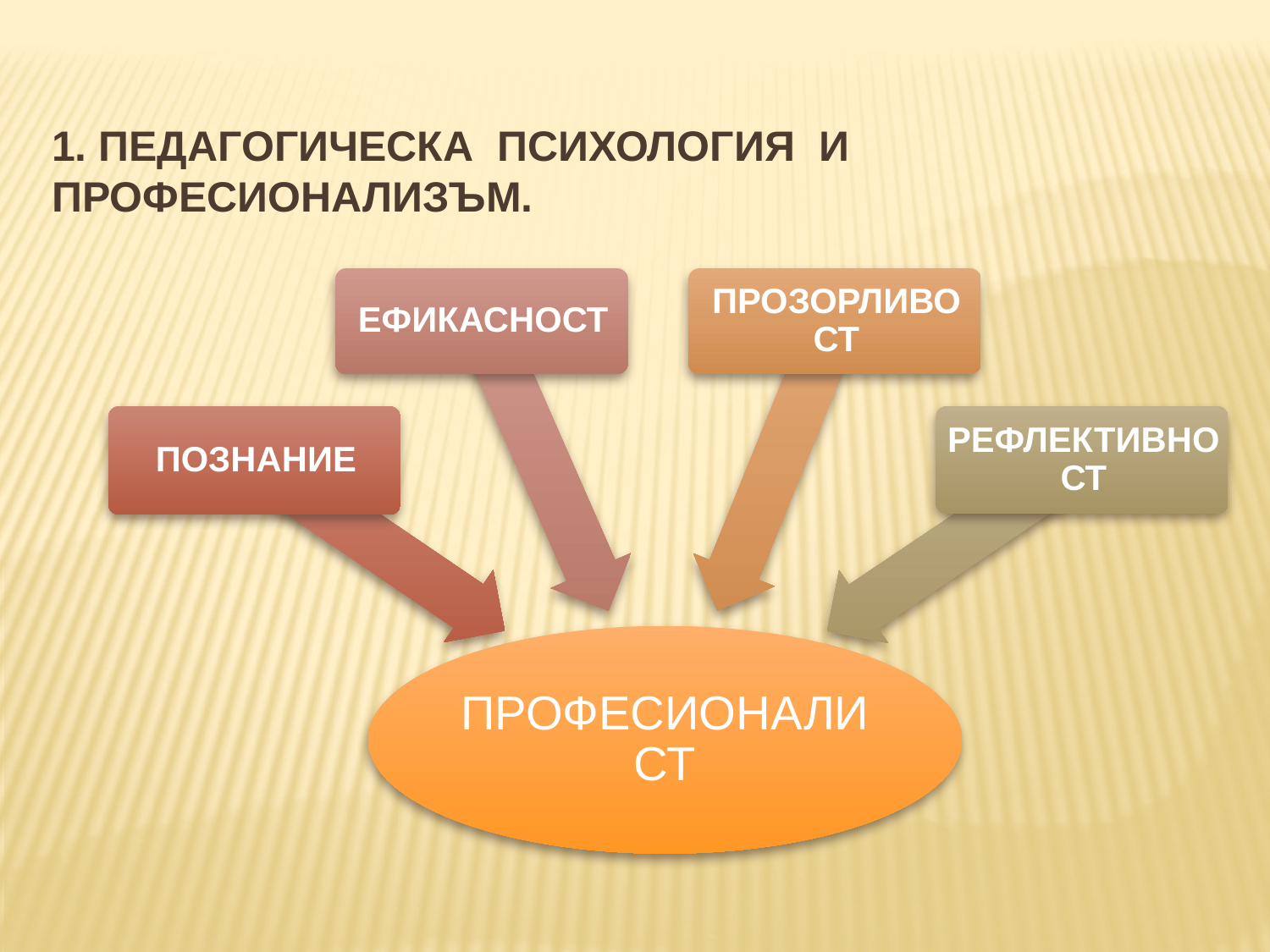

1. ПЕДАГОГИЧЕСКА  ПСИХОЛОГИЯ  И  ПРОФЕСИОНАЛИЗЪМ.
ПРОФЕСИОНАЛИСТ
ПОЗНАНИЕ
ЕФИКАСНОСТ
ПРОЗОРЛИВОСТ
РЕФЛЕКТИВНОСТ